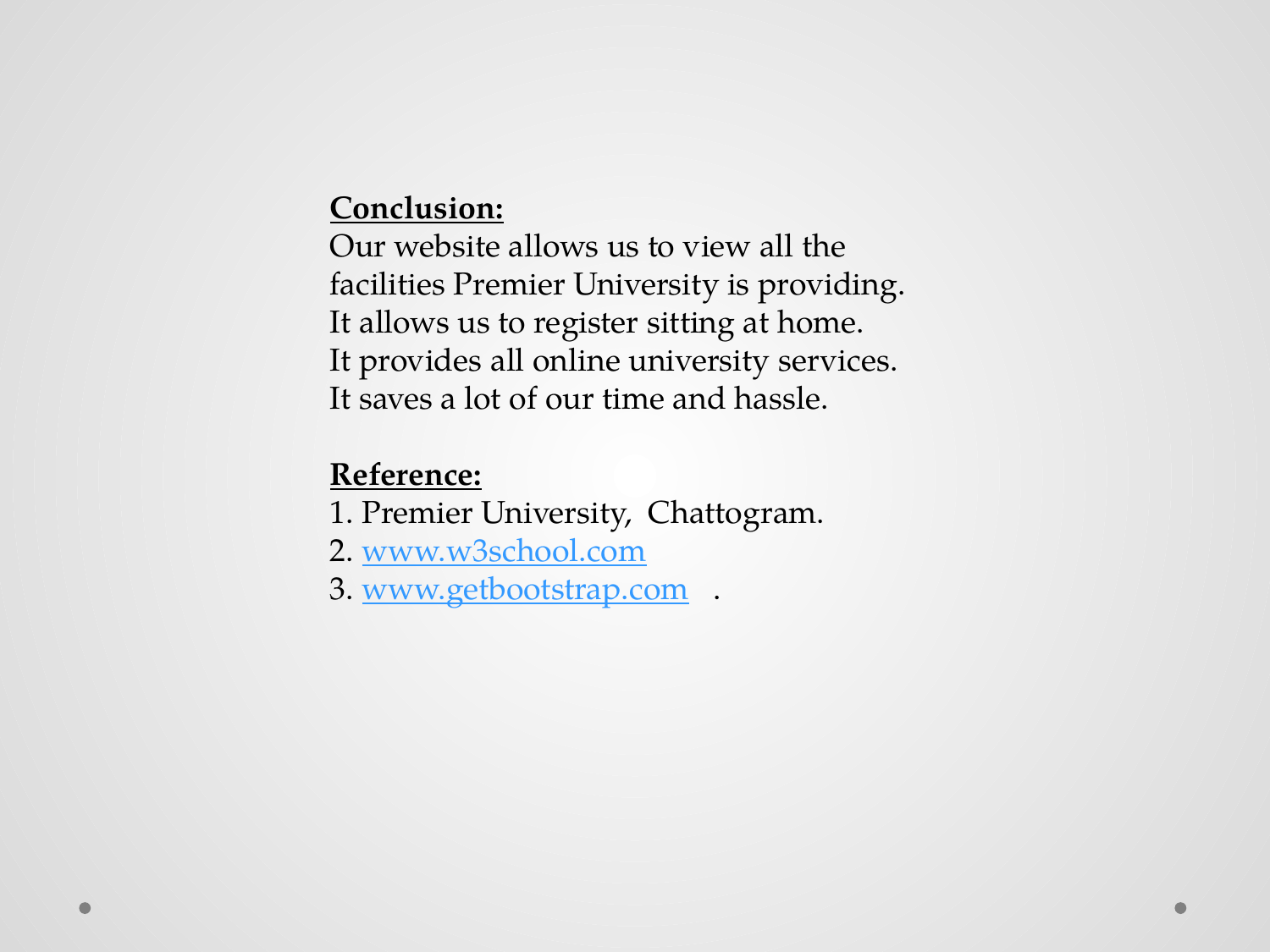

Conclusion:
Our website allows us to view all the facilities Premier University is providing.
It allows us to register sitting at home.
It provides all online university services.
It saves a lot of our time and hassle.

Reference:
1. Premier University,  Chattogram.
2. www.w3school.com
3. www.getbootstrap.com   .